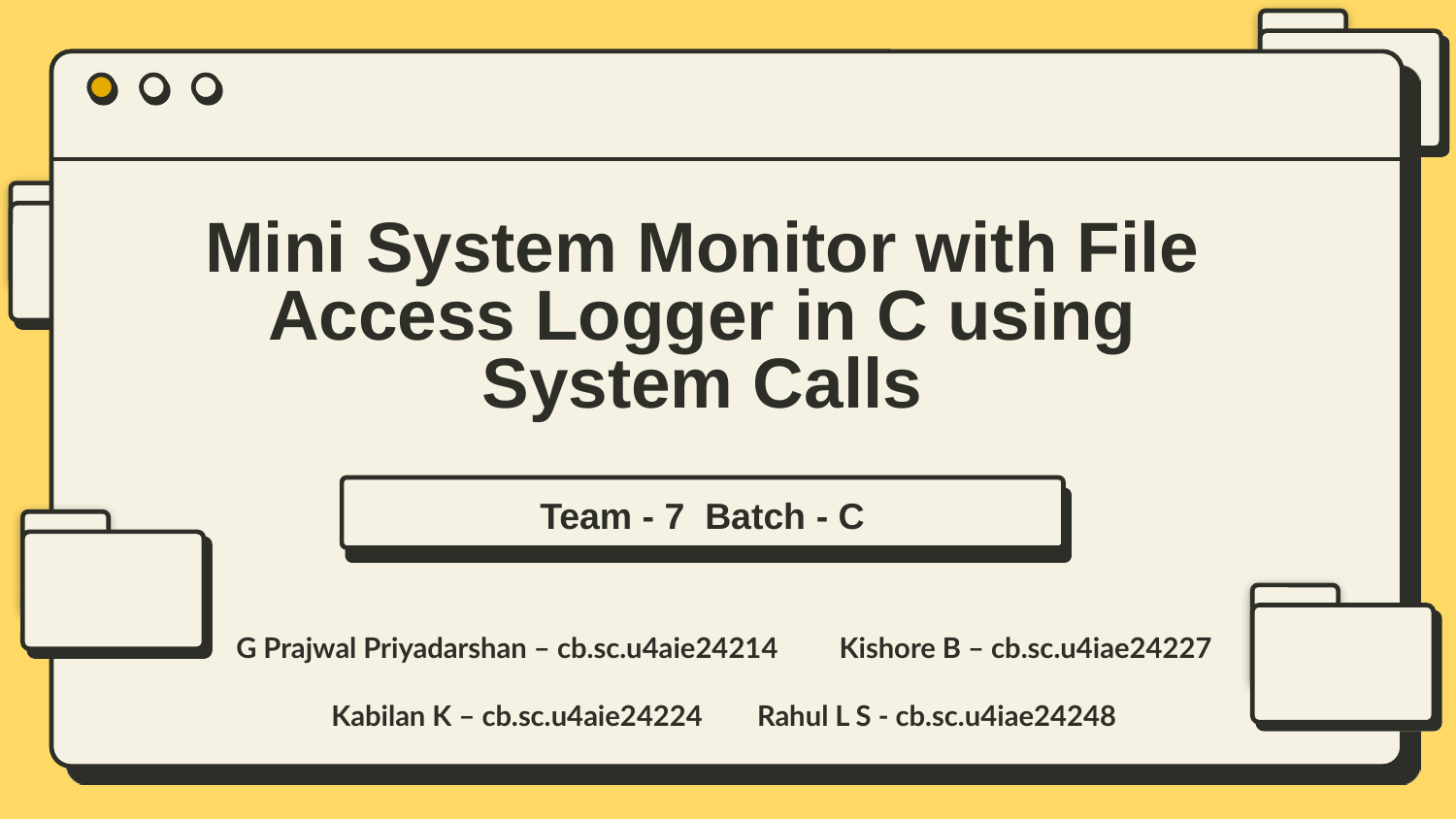

# Mini System Monitor with File Access Logger in C using System Calls
Team - 7  Batch - C

G Prajwal Priyadarshan – cb.sc.u4aie24214         Kishore B – cb.sc.u4iae24227

Kabilan K – cb.sc.u4aie24224        Rahul L S - cb.sc.u4iae24248